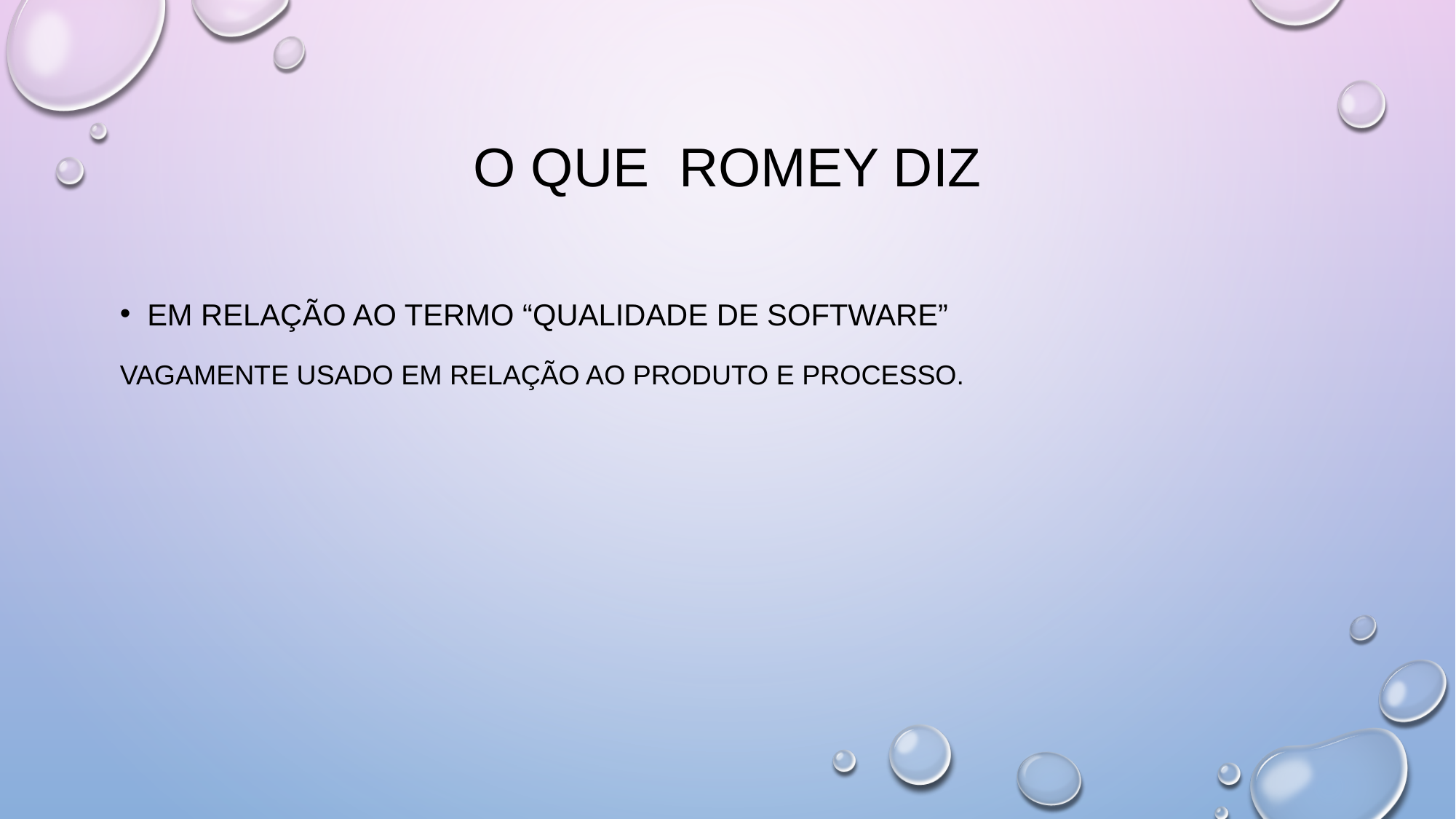

# O que  romey diz
Em relação ao termo “qualidade de software”
Vagamente usado em relação ao produto e processo.